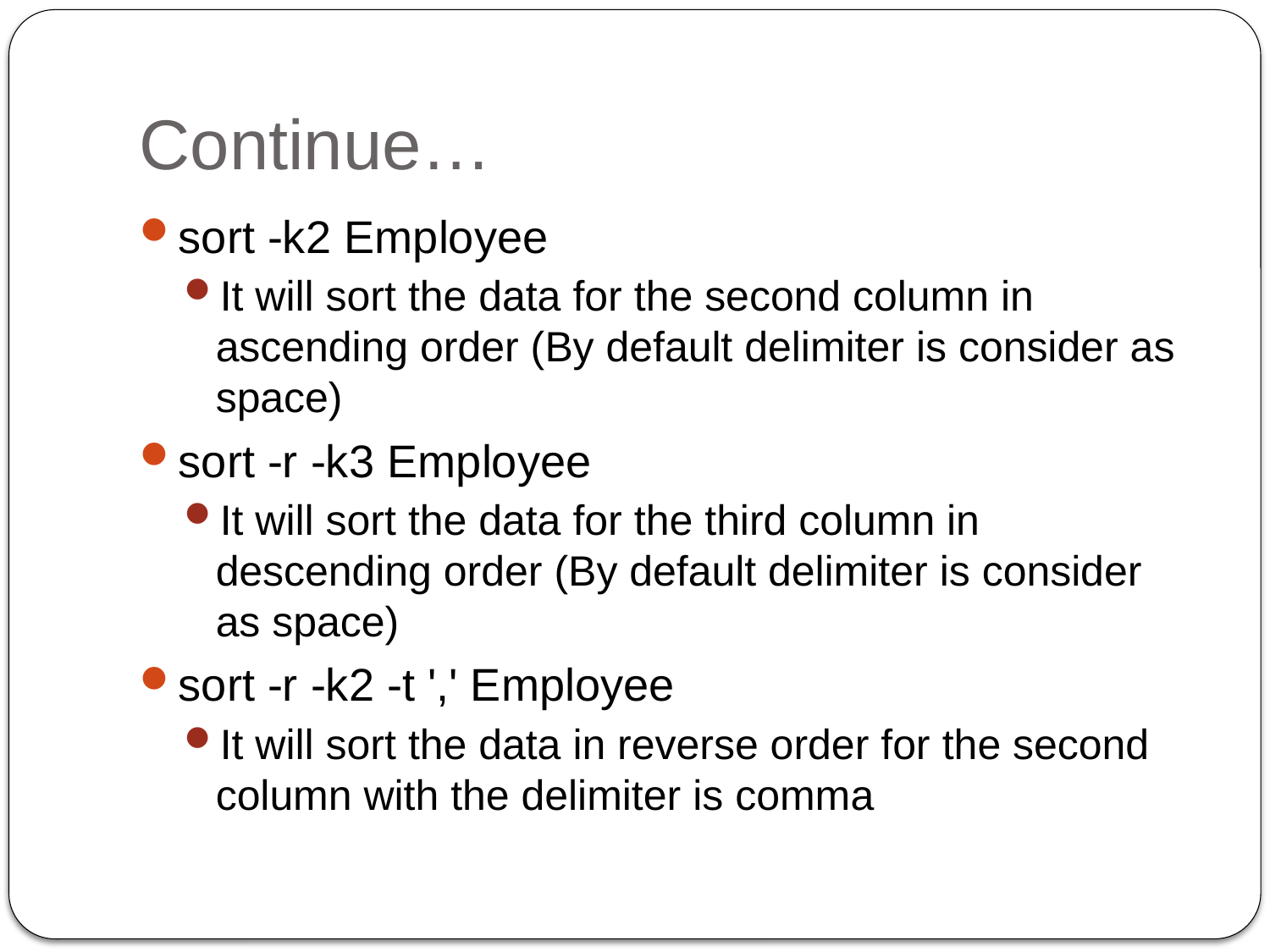

# Continue…
sort -k2 Employee
It will sort the data for the second column in ascending order (By default delimiter is consider as space)
sort -r -k3 Employee
It will sort the data for the third column in descending order (By default delimiter is consider as space)
sort -r -k2 -t ',' Employee
It will sort the data in reverse order for the second column with the delimiter is comma